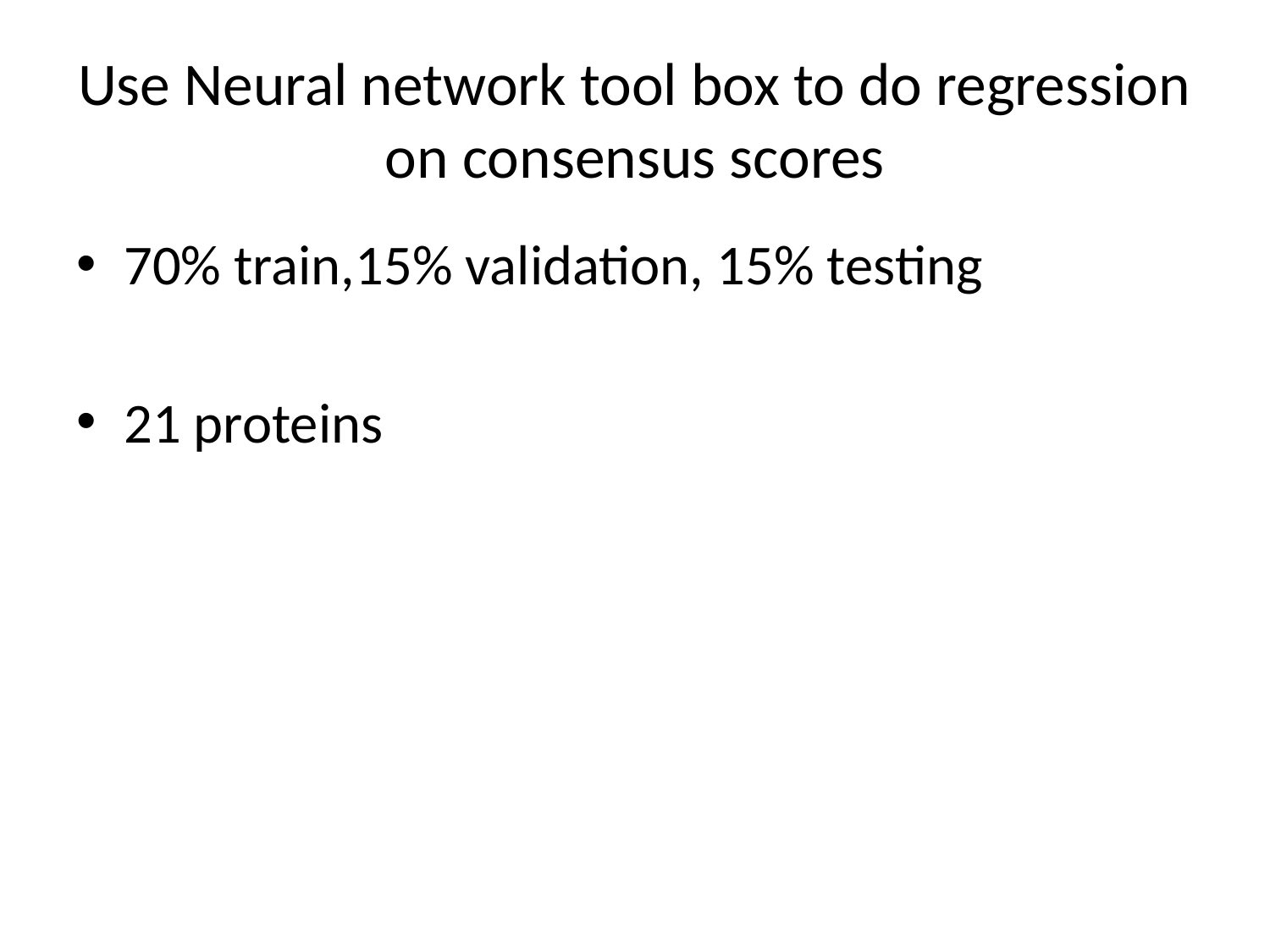

# Use Neural network tool box to do regression on consensus scores
70% train,15% validation, 15% testing

21 proteins